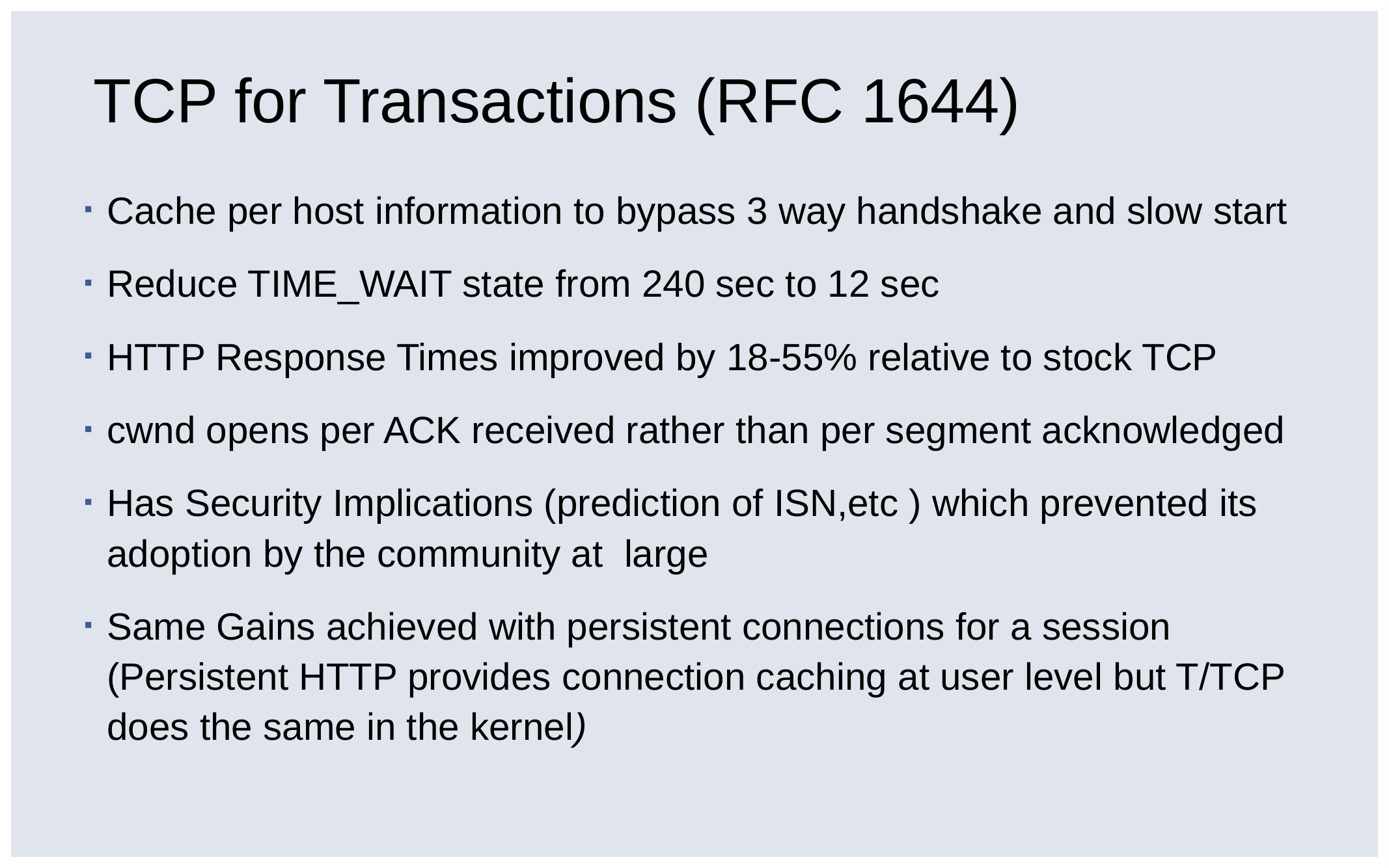

# TCP for Transactions (RFC 1644)
Cache per host information to bypass 3 way handshake and slow start
Reduce TIME_WAIT state from 240 sec to 12 sec
HTTP Response Times improved by 18-55% relative to stock TCP
cwnd opens per ACK received rather than per segment acknowledged
Has Security Implications (prediction of ISN,etc ) which prevented its adoption by the community at  large
Same Gains achieved with persistent connections for a session (Persistent HTTP provides connection caching at user level but T/TCP does the same in the kernel)